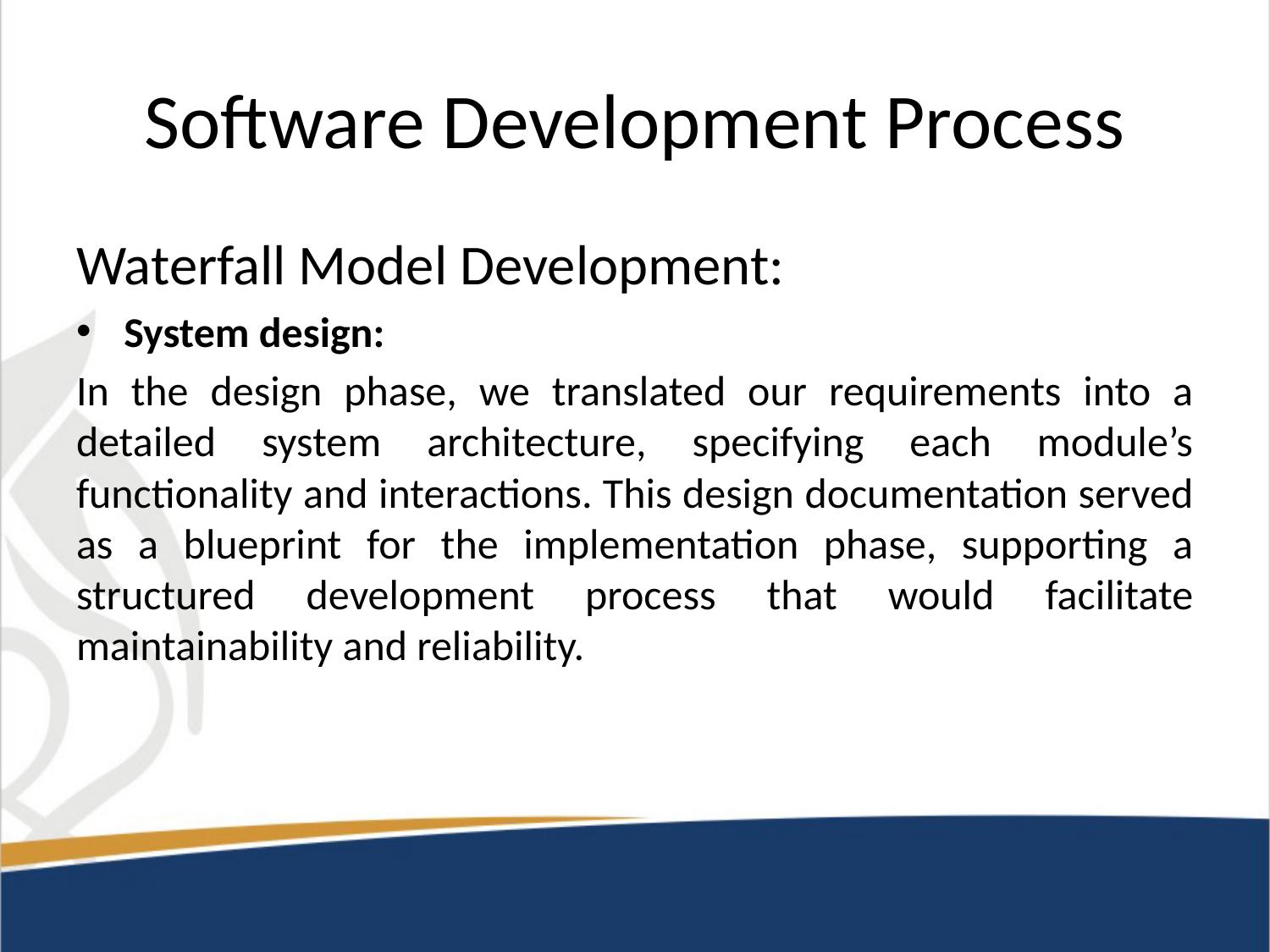

# Software Development Process
Waterfall Model Development:
System design:
In the design phase, we translated our requirements into a detailed system architecture, specifying each module’s functionality and interactions. This design documentation served as a blueprint for the implementation phase, supporting a structured development process that would facilitate maintainability and reliability.